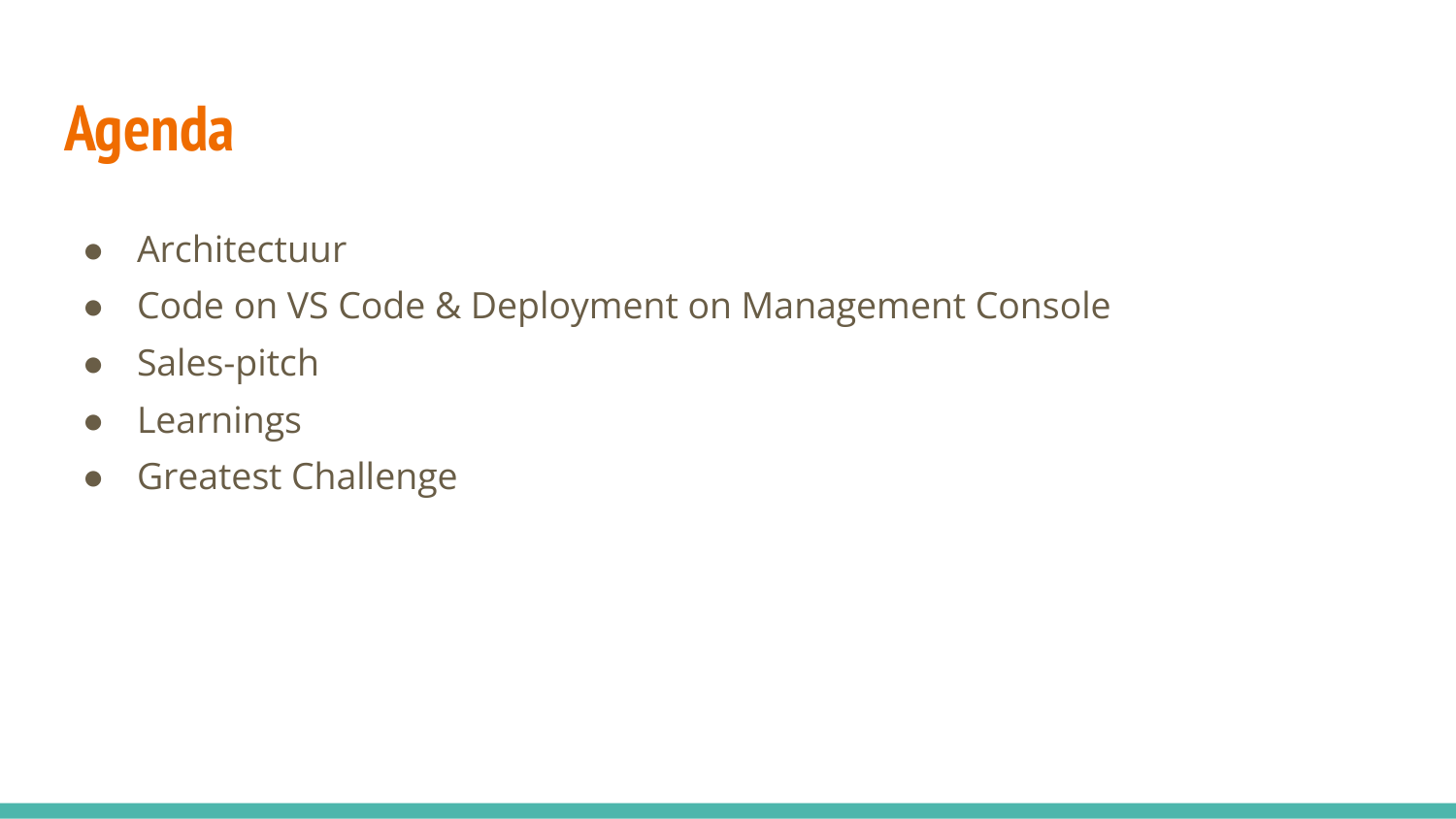

# Agenda
Architectuur
Code on VS Code & Deployment on Management Console
Sales-pitch
Learnings
Greatest Challenge